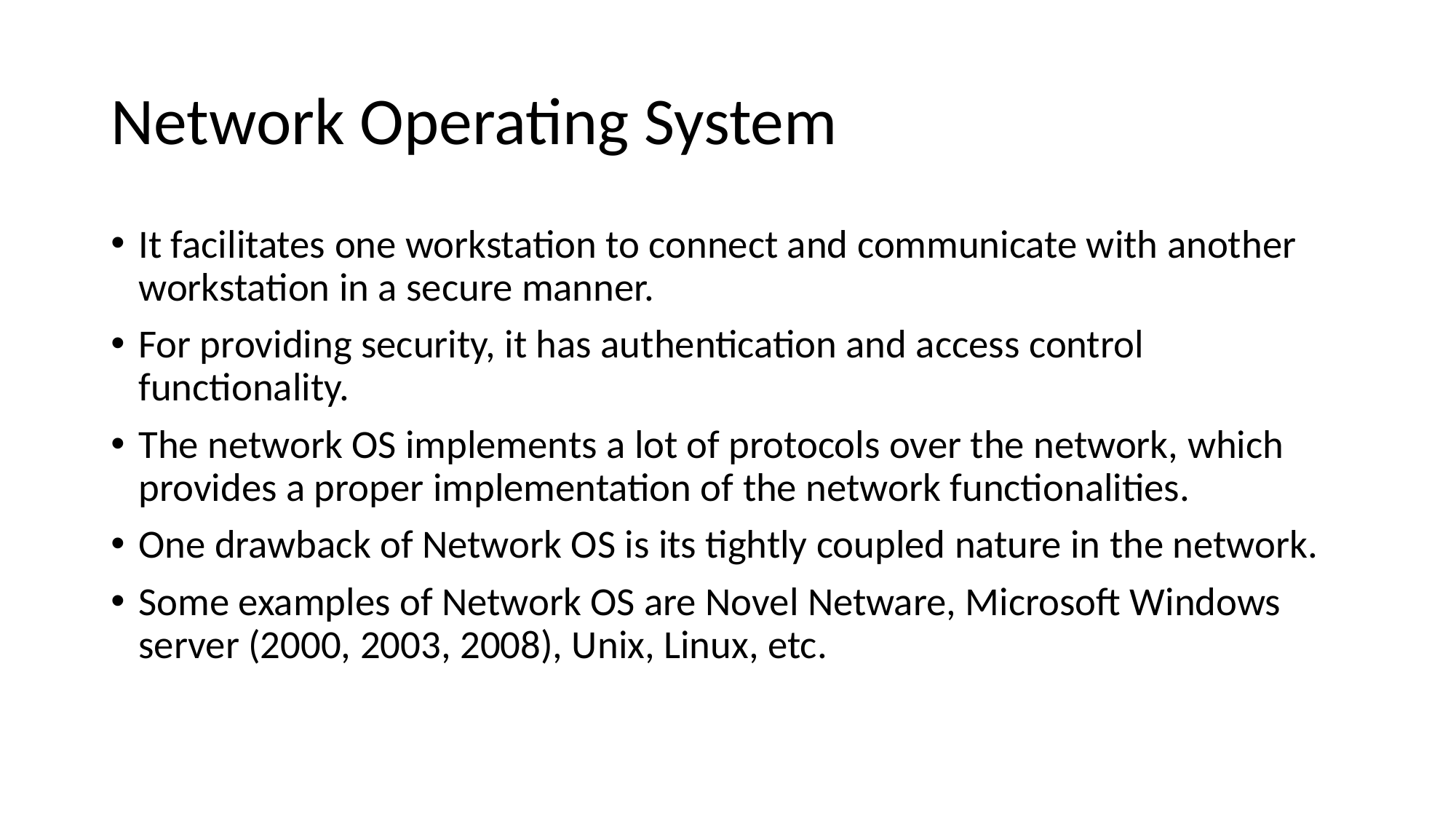

# Network Operating System
It facilitates one workstation to connect and communicate with another workstation in a secure manner.
For providing security, it has authentication and access control functionality.
The network OS implements a lot of protocols over the network, which provides a proper implementation of the network functionalities.
One drawback of Network OS is its tightly coupled nature in the network.
Some examples of Network OS are Novel Netware, Microsoft Windows server (2000, 2003, 2008), Unix, Linux, etc.